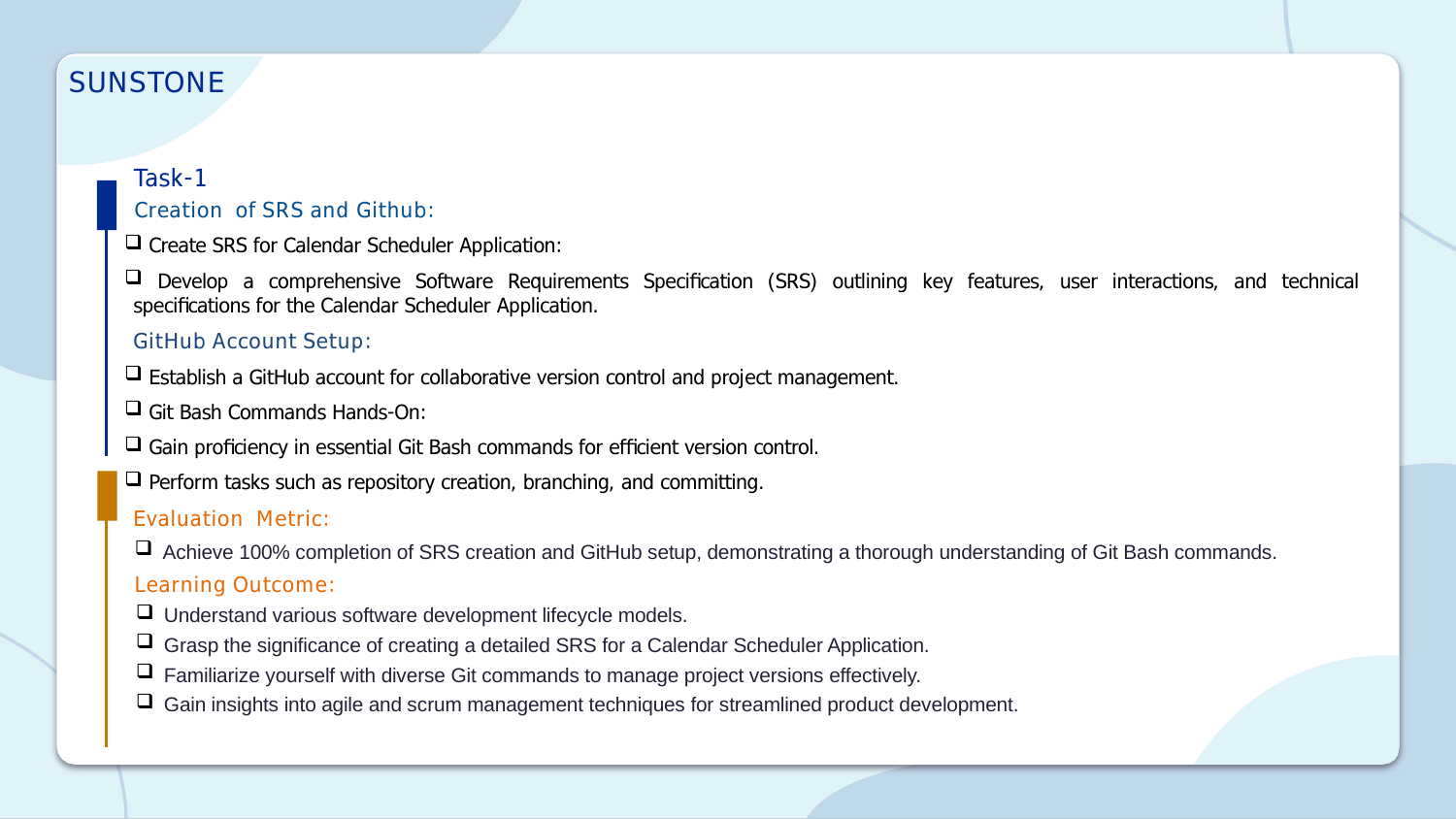

# SUNSTONE
Task-1
Creation  of SRS and Github:
 Create SRS for Calendar Scheduler Application:
 Develop a comprehensive Software Requirements Specification (SRS) outlining key features, user interactions, and technical specifications for the Calendar Scheduler Application.
GitHub Account Setup:
 Establish a GitHub account for collaborative version control and project management.
 Git Bash Commands Hands-On:
 Gain proficiency in essential Git Bash commands for efficient version control.
 Perform tasks such as repository creation, branching, and committing.
Evaluation  Metric:
Achieve 100% completion of SRS creation and GitHub setup, demonstrating a thorough understanding of Git Bash commands.
Learning Outcome:
Understand various software development lifecycle models.
Grasp the significance of creating a detailed SRS for a Calendar Scheduler Application.
Familiarize yourself with diverse Git commands to manage project versions effectively.
Gain insights into agile and scrum management techniques for streamlined product development.